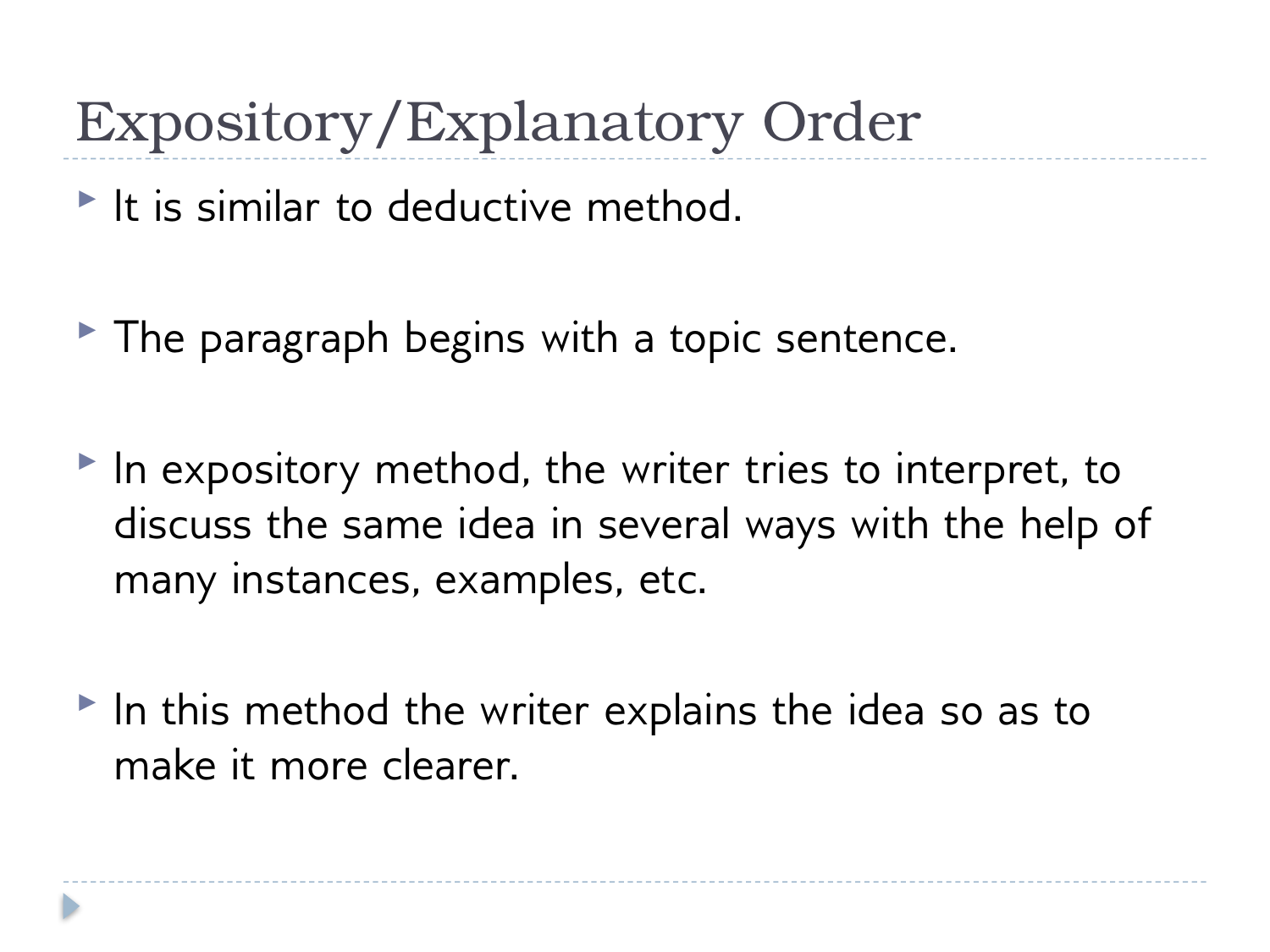

# Expository/Explanatory Order
It is similar to deductive method.

The paragraph begins with a topic sentence.

In expository method, the writer tries to interpret, to discuss the same idea in several ways with the help of many instances, examples, etc.

In this method the writer explains the idea so as to make it more clearer.